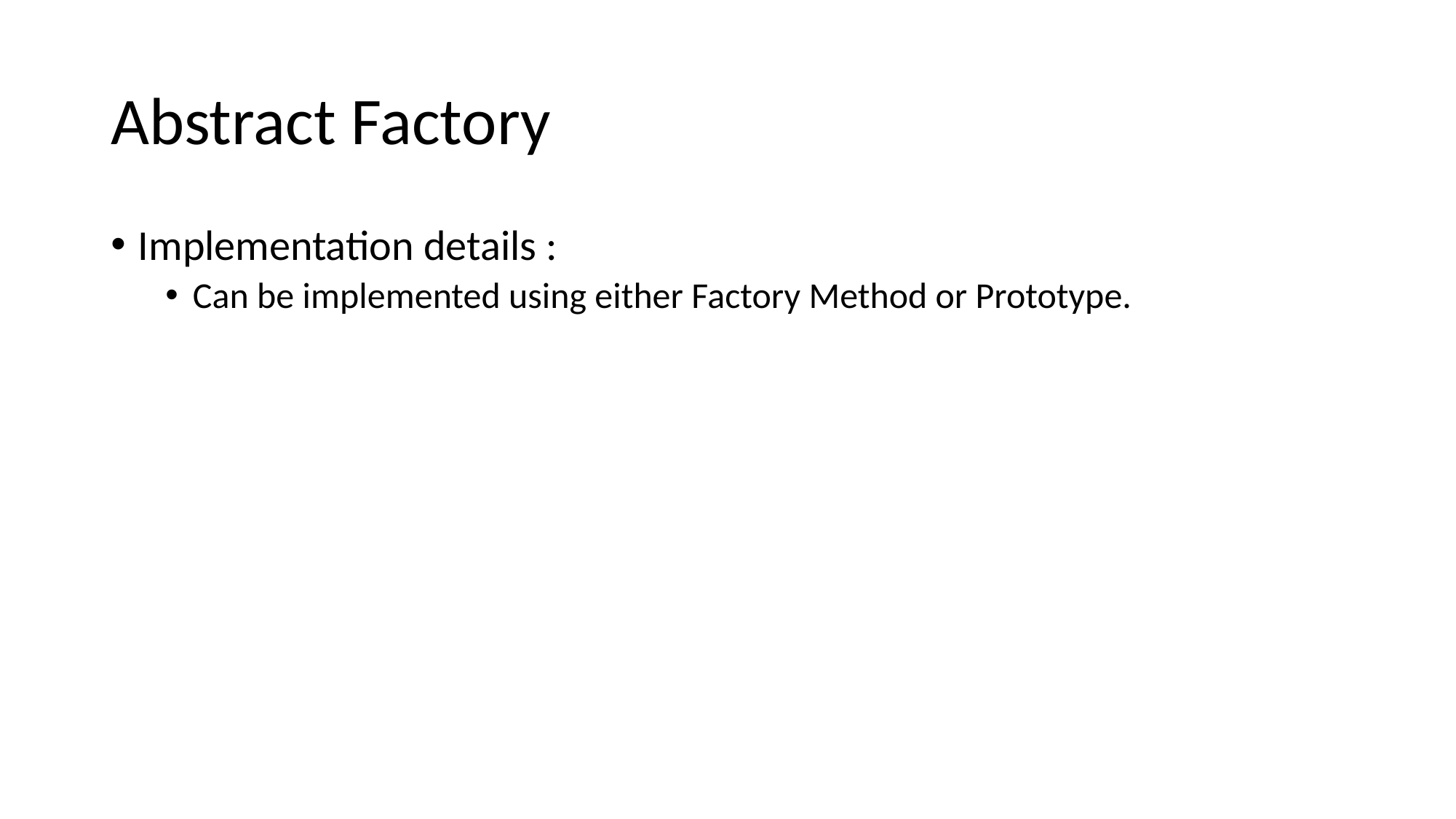

# Abstract Factory
Implementation details :
Can be implemented using either Factory Method or Prototype.